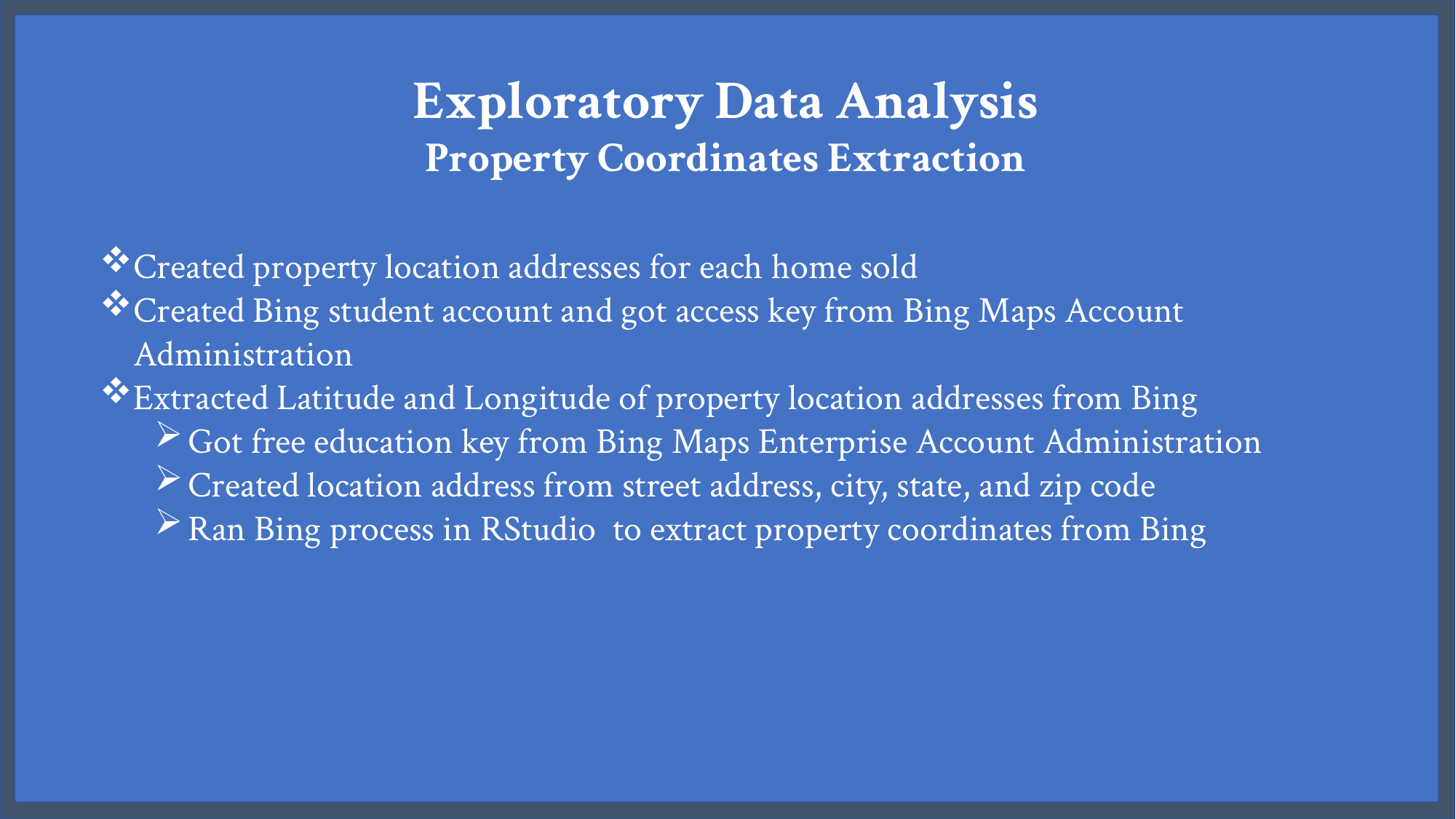

Exploratory Data Analysis
Property Coordinates Extraction
Created property location addresses for each home sold
Created Bing student account and got access key from Bing Maps Account Administration
Extracted Latitude and Longitude of property location addresses from Bing
Got free education key from Bing Maps Enterprise Account Administration
Created location address from street address, city, state, and zip code
Ran Bing process in RStudio  to extract property coordinates from Bing